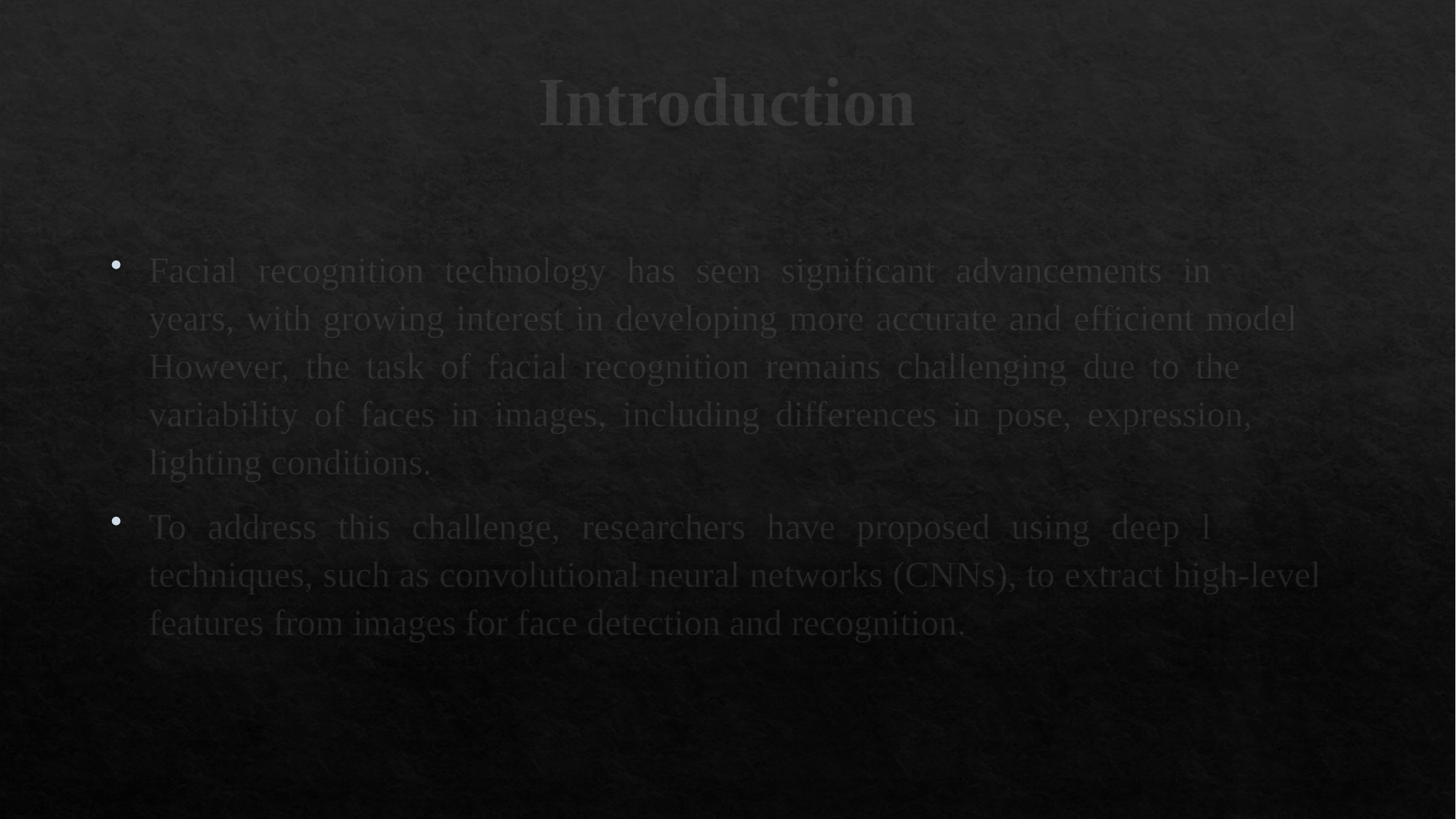

# Introduction
Facial recognition technology has seen significant advancements in recent years, with growing interest in developing more accurate and efficient models. However, the task of facial recognition remains challenging due to the high variability of faces in images, including differences in pose, expression, and lighting conditions.
To address this challenge, researchers have proposed using deep learning techniques, such as convolutional neural networks (CNNs), to extract high-level features from images for face detection and recognition.